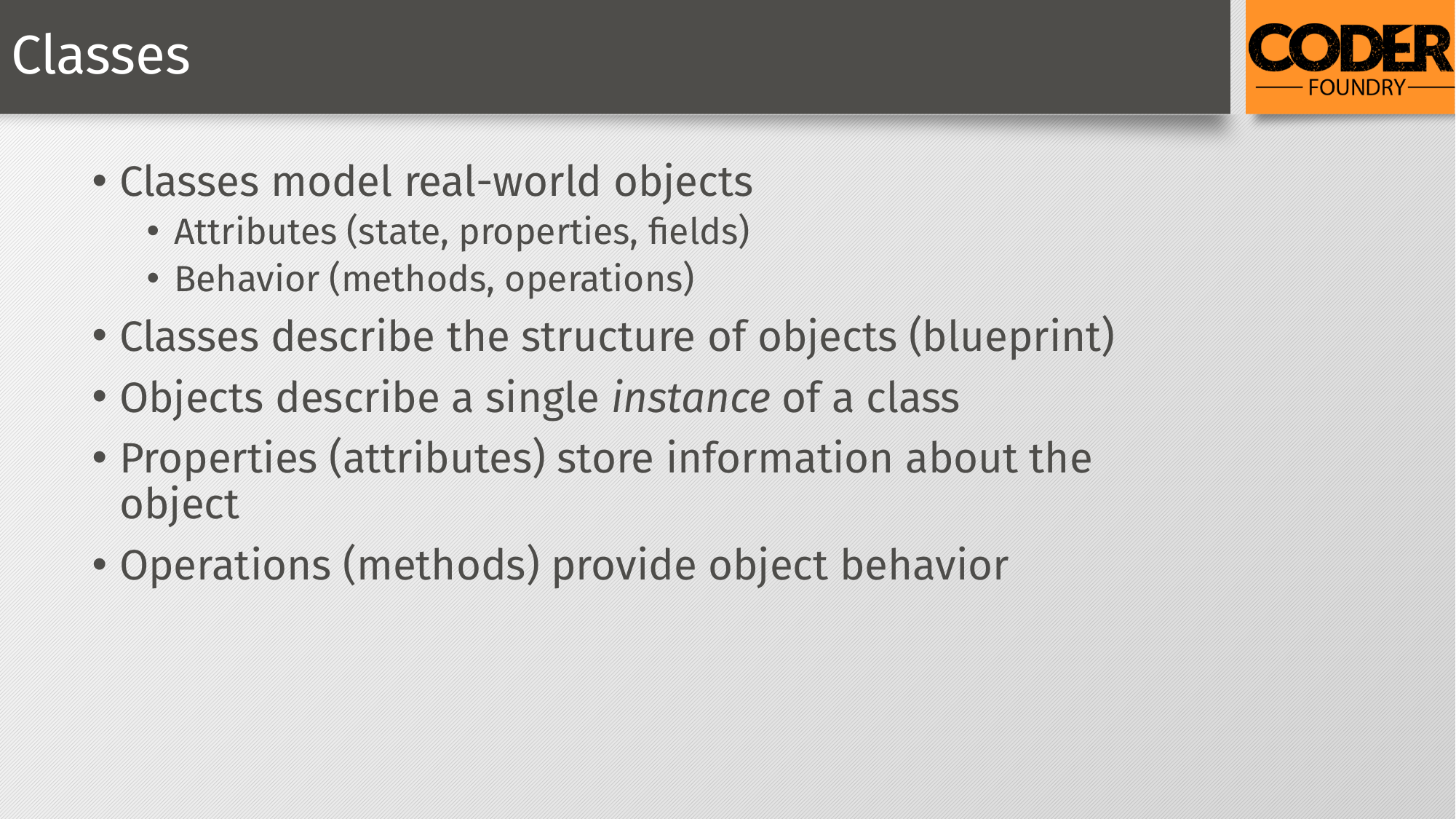

# Classes
Classes model real-world objects
Attributes (state, properties, fields)
Behavior (methods, operations)
Classes describe the structure of objects (blueprint)
Objects describe a single instance of a class
Properties (attributes) store information about the object
Operations (methods) provide object behavior